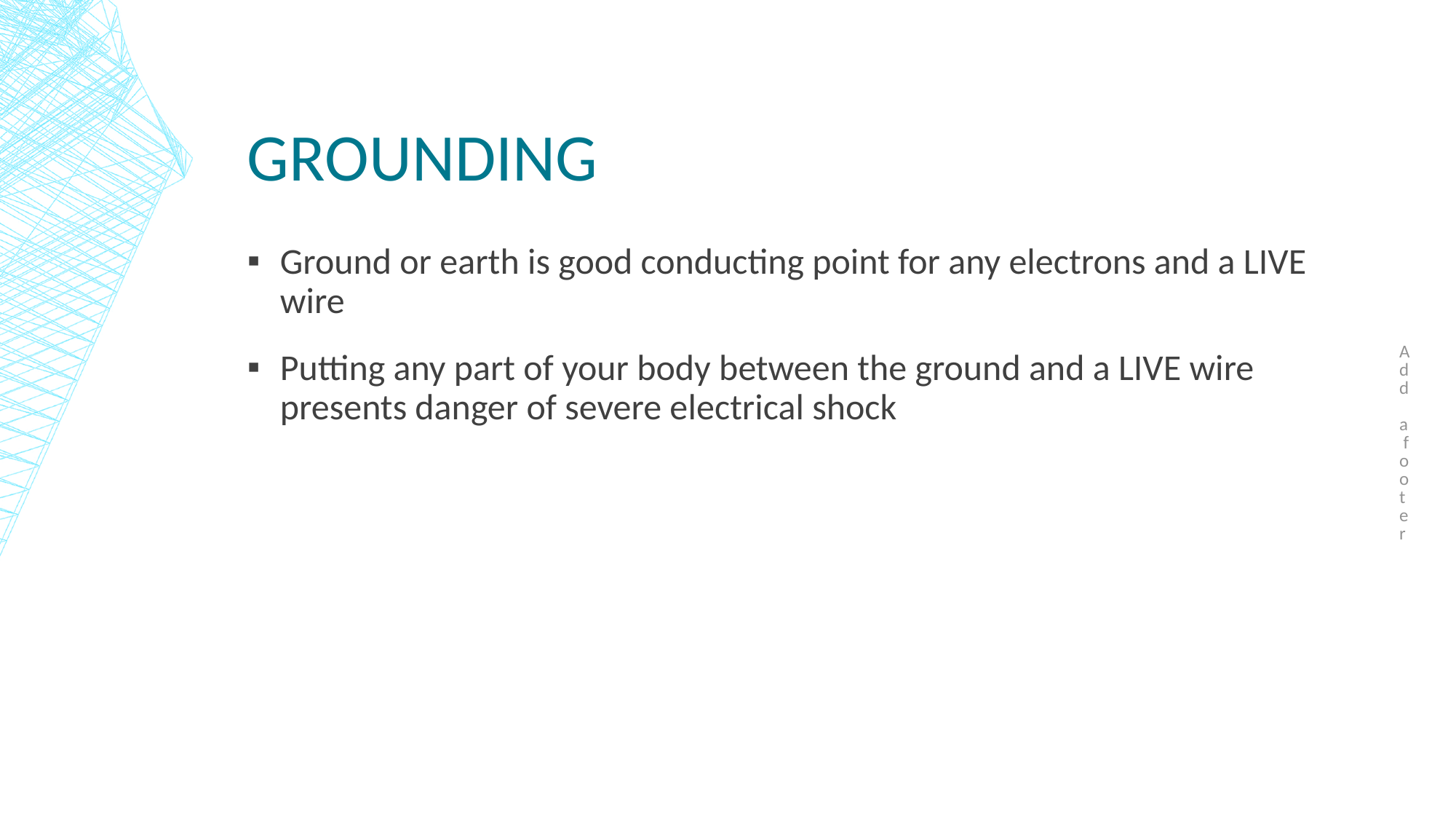

Add a footer
# grounding
Ground or earth is good conducting point for any electrons and a LIVE wire
Putting any part of your body between the ground and a LIVE wire presents danger of severe electrical shock